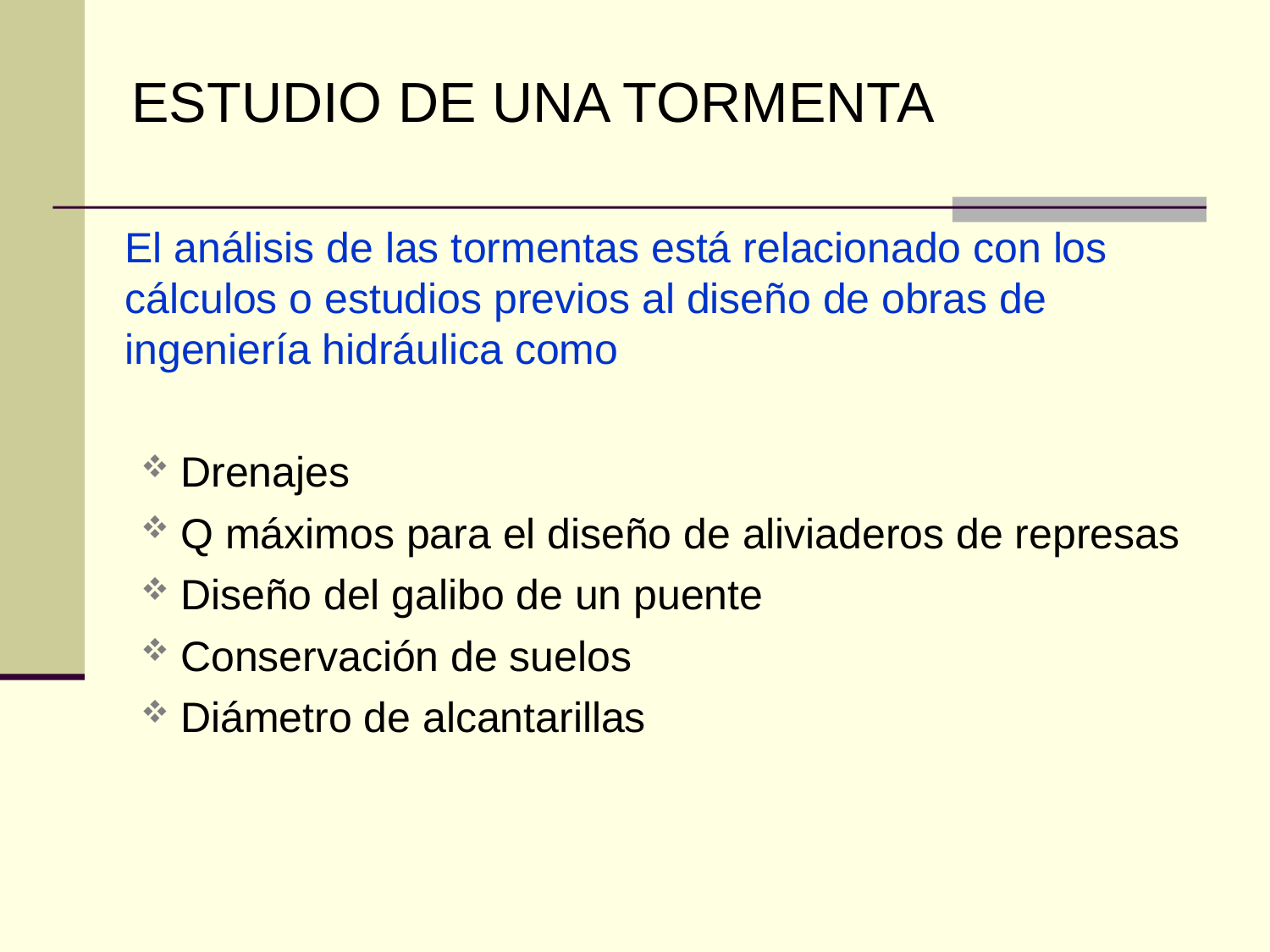

ESTUDIO DE UNA TORMENTA
    El análisis de las tormentas está relacionado con los cálculos o estudios previos al diseño de obras de ingeniería hidráulica como

Drenajes
Q máximos para el diseño de aliviaderos de represas
Diseño del galibo de un puente
Conservación de suelos
Diámetro de alcantarillas